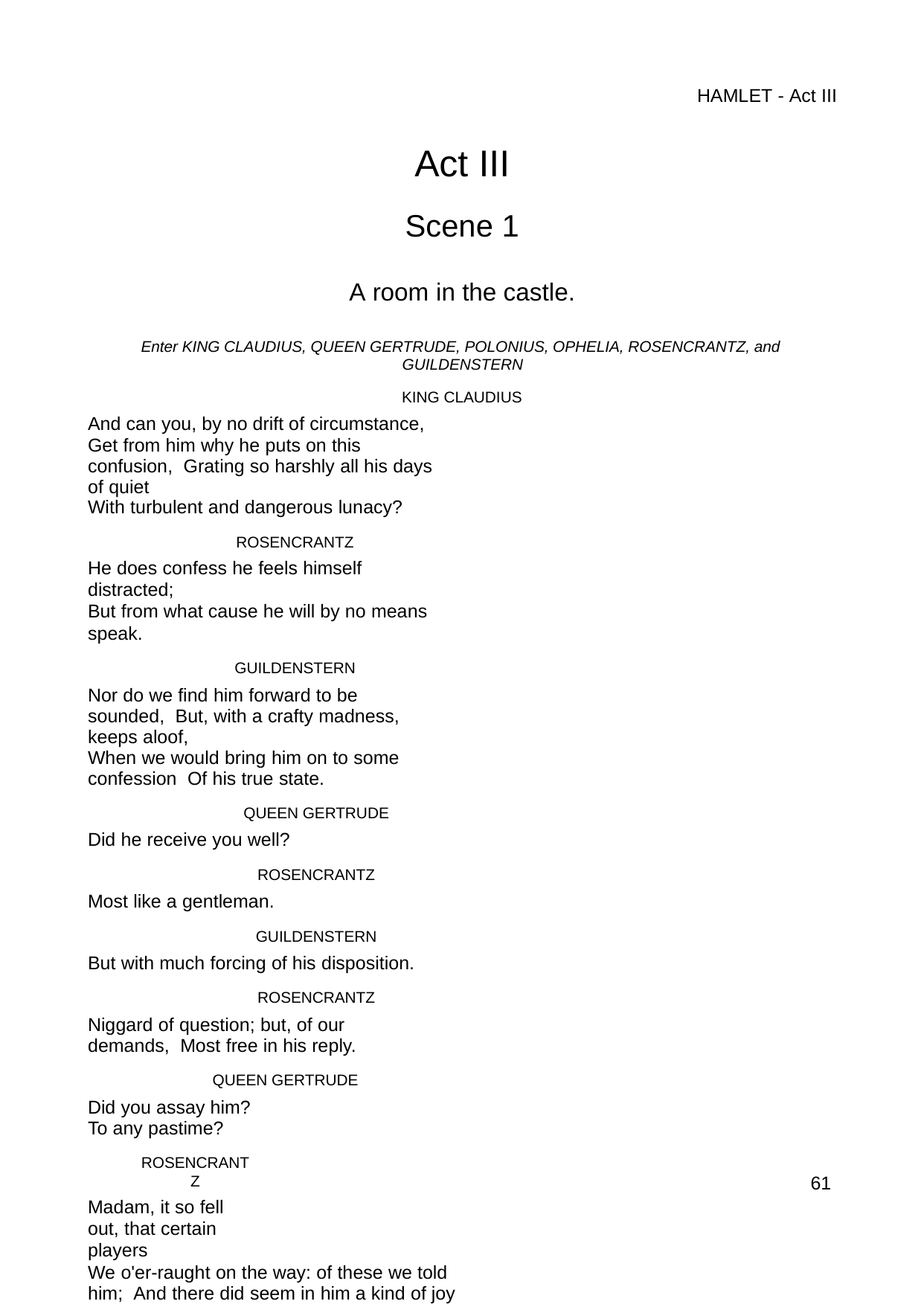

HAMLET - Act III
# Act III
Scene 1

A room in the castle.
Enter KING CLAUDIUS, QUEEN GERTRUDE, POLONIUS, OPHELIA, ROSENCRANTZ, and  GUILDENSTERN
KING CLAUDIUS
And can you, by no drift of circumstance,  Get from him why he puts on this confusion,  Grating so harshly all his days of quiet
With turbulent and dangerous lunacy?
ROSENCRANTZ
He does confess he feels himself distracted;
But from what cause he will by no means speak.
GUILDENSTERN
Nor do we find him forward to be sounded,  But, with a crafty madness, keeps aloof,
When we would bring him on to some confession  Of his true state.
QUEEN GERTRUDE
Did he receive you well?
ROSENCRANTZ
Most like a gentleman.
GUILDENSTERN
But with much forcing of his disposition.
ROSENCRANTZ
Niggard of question; but, of our demands,  Most free in his reply.
QUEEN GERTRUDE
Did you assay him?
To any pastime?
ROSENCRANTZ
Madam, it so fell out, that certain players
We o'er-raught on the way: of these we told him;  And there did seem in him a kind of joy
61